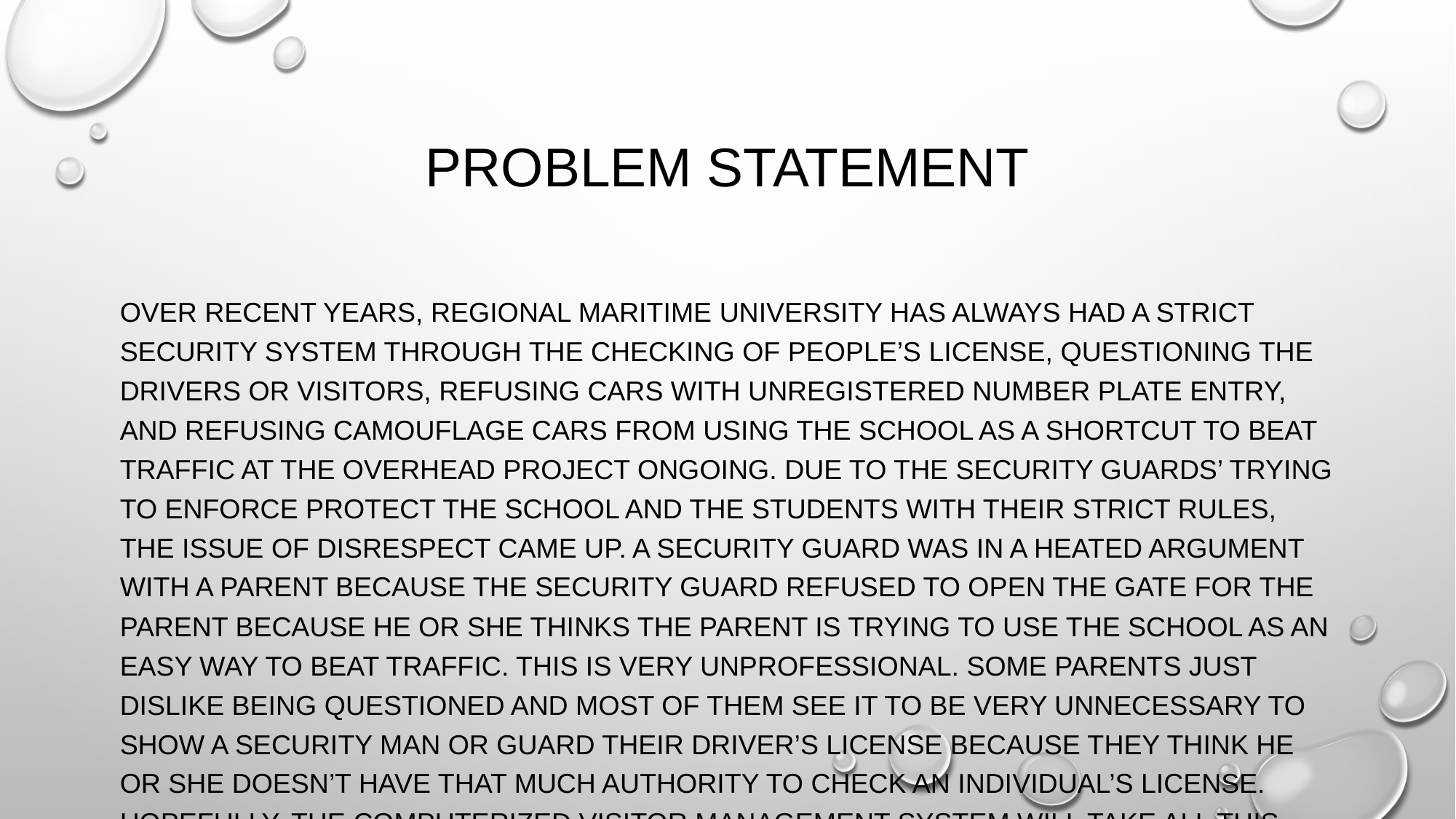

# Problem statement
Over recent years, Regional Maritime University has always had a strict security system through the checking of people’s license, questioning the drivers or visitors, refusing cars with unregistered number plate entry, and refusing camouflage cars from using the school as a shortcut to beat Traffic at the overhead project ongoing. Due to the security guards’ trying to enforce protect the school and the students with their strict rules, the issue of disrespect came up. A security guard was in a heated argument with a parent because the security guard refused to open the gate for the parent because he or she thinks the parent is trying to use the school as an easy way to beat traffic. This is very unprofessional. Some parents just dislike being questioned and most of them see it to be very unnecessary to show a security man or guard their Driver’s license because they think he or she doesn’t have that much authority to check an individual’s license. Hopefully, the Computerized Visitor Management System will take all this away since this system will make it easier for the security guards as well as the visitors for easy access to the school.